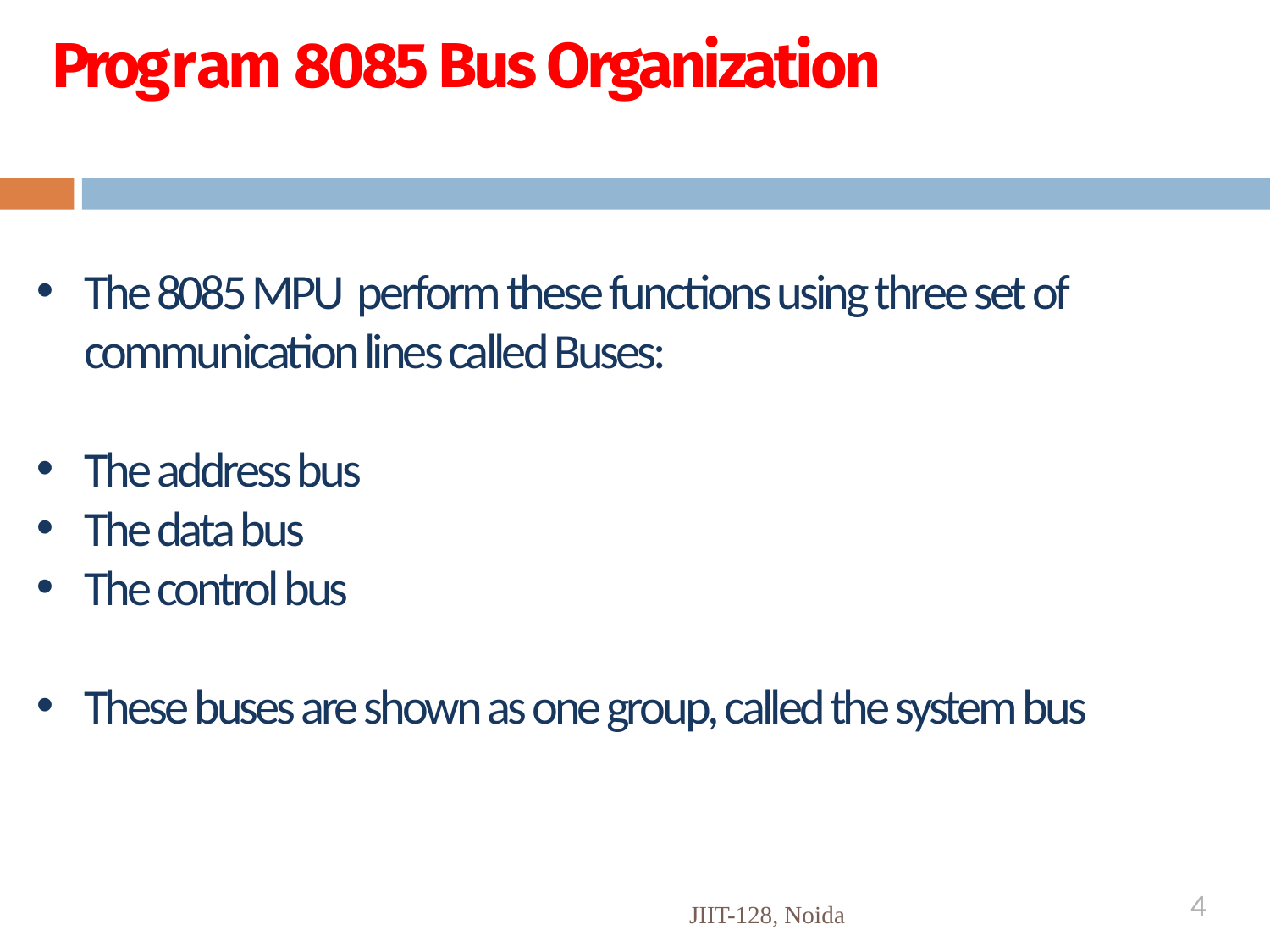

# Program 8085 Bus Organization
The 8085 MPU  perform these functions using three set of communication lines called Buses:

The address bus
The data bus
The control bus

These buses are shown as one group, called the system bus
4
JIIT-128, Noida